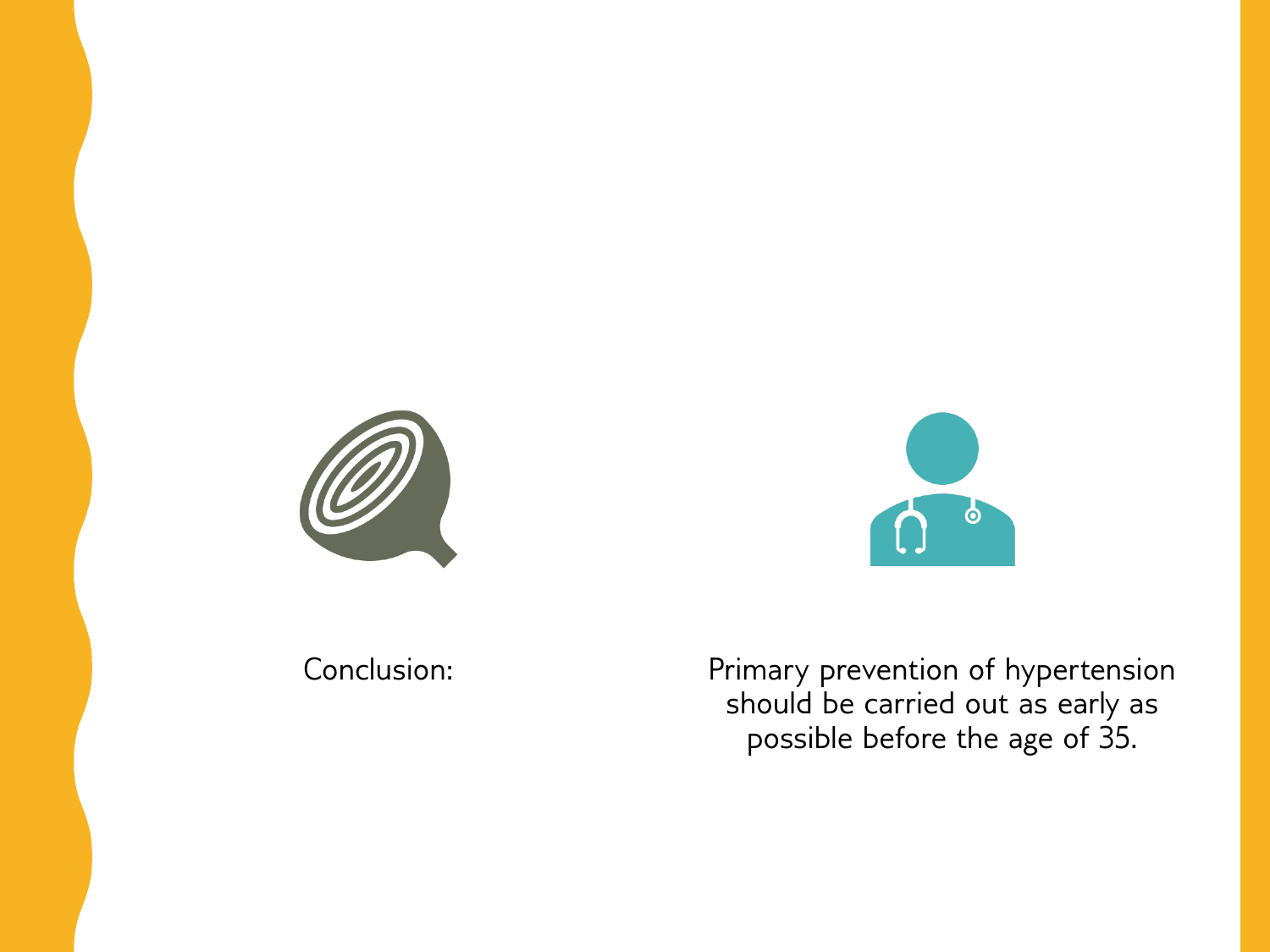

Conclusion:
Primary prevention of hypertension should be carried out as early as possible before the age of 35.